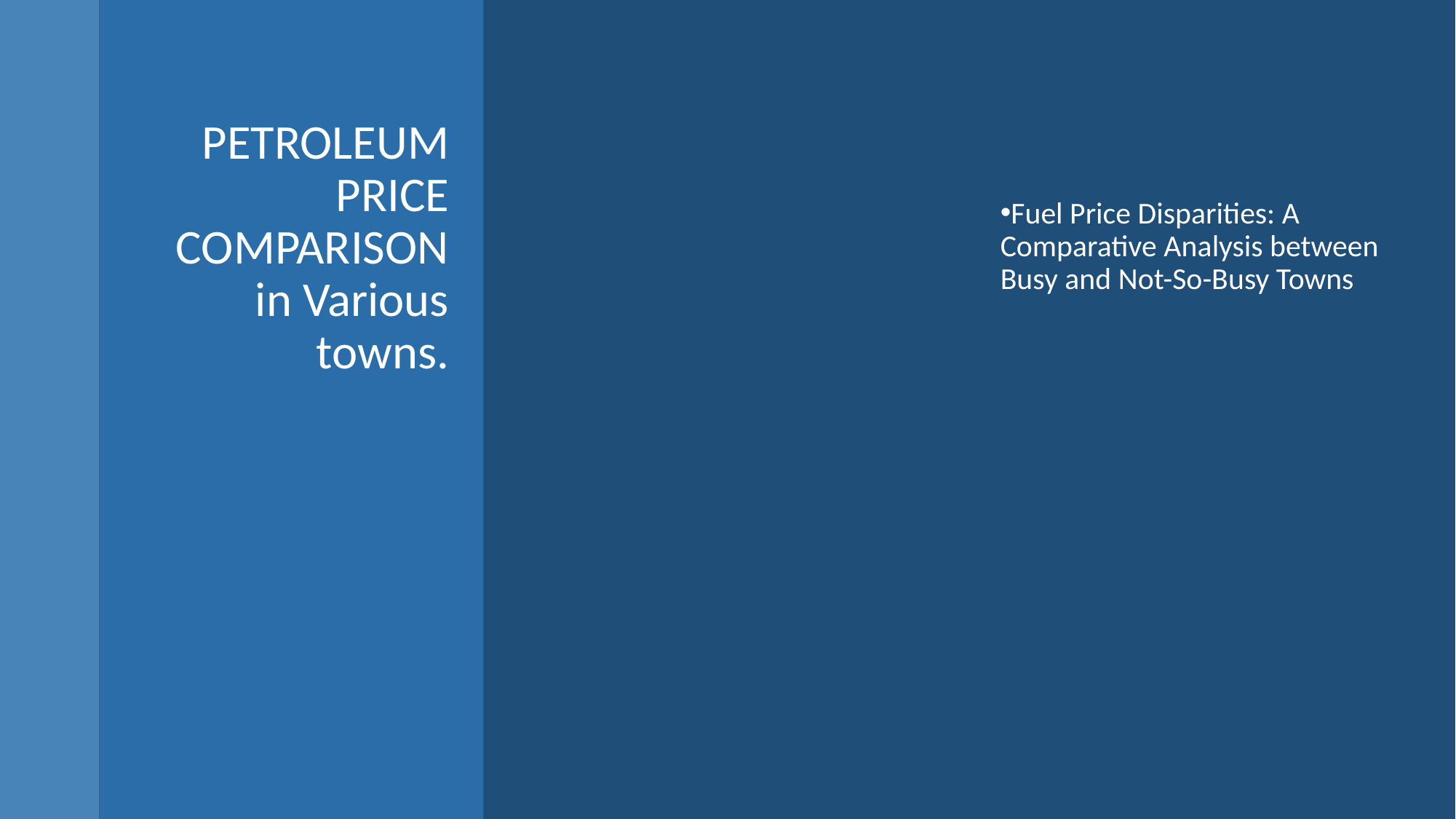

# PETROLEUM PRICE COMPARISON in Various towns.

Fuel Price Disparities: A Comparative Analysis between Busy and Not-So-Busy Towns